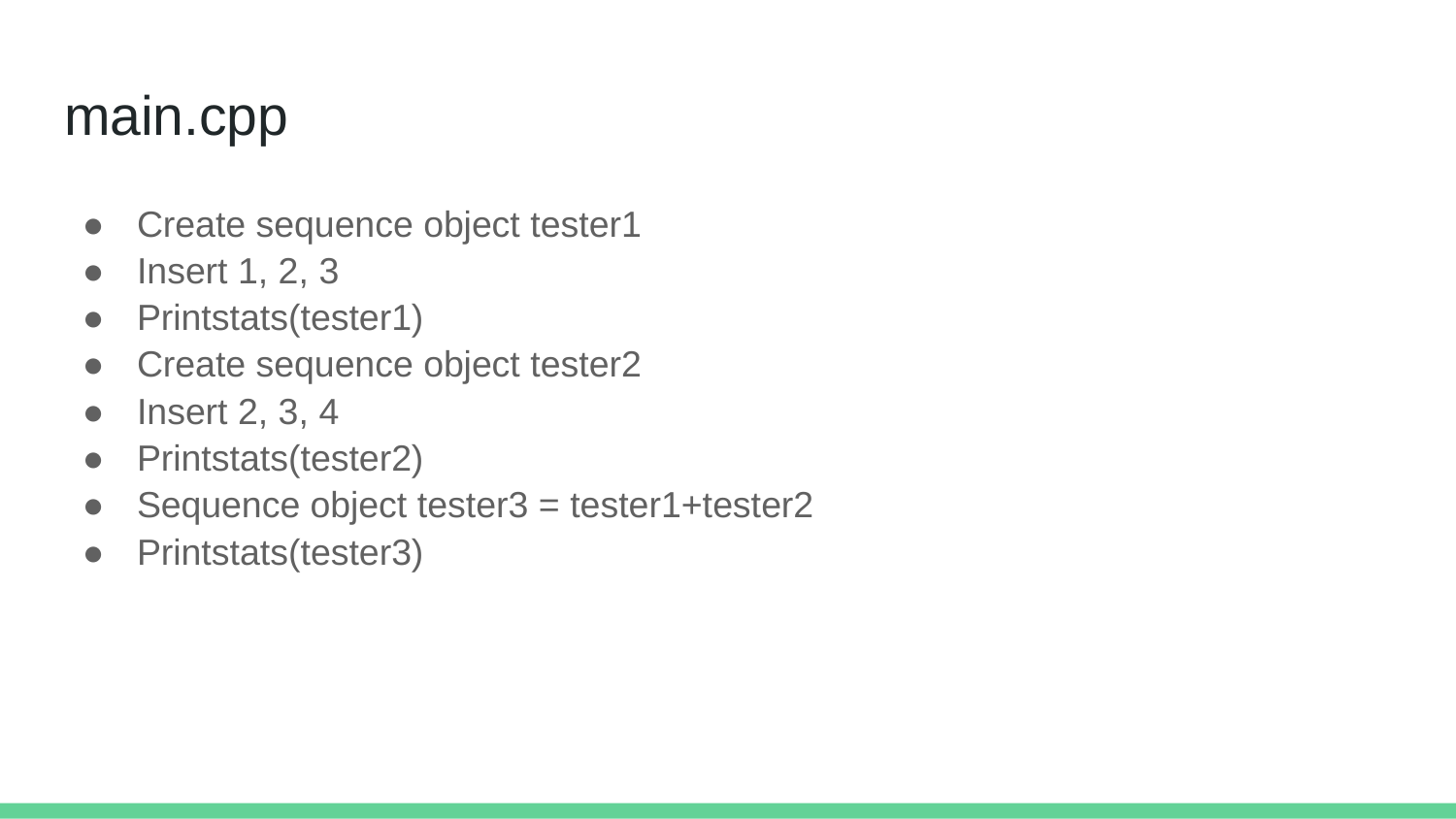

# main.cpp
Create sequence object tester1
Insert 1, 2, 3
Printstats(tester1)
Create sequence object tester2
Insert 2, 3, 4
Printstats(tester2)
Sequence object tester3 = tester1+tester2
Printstats(tester3)